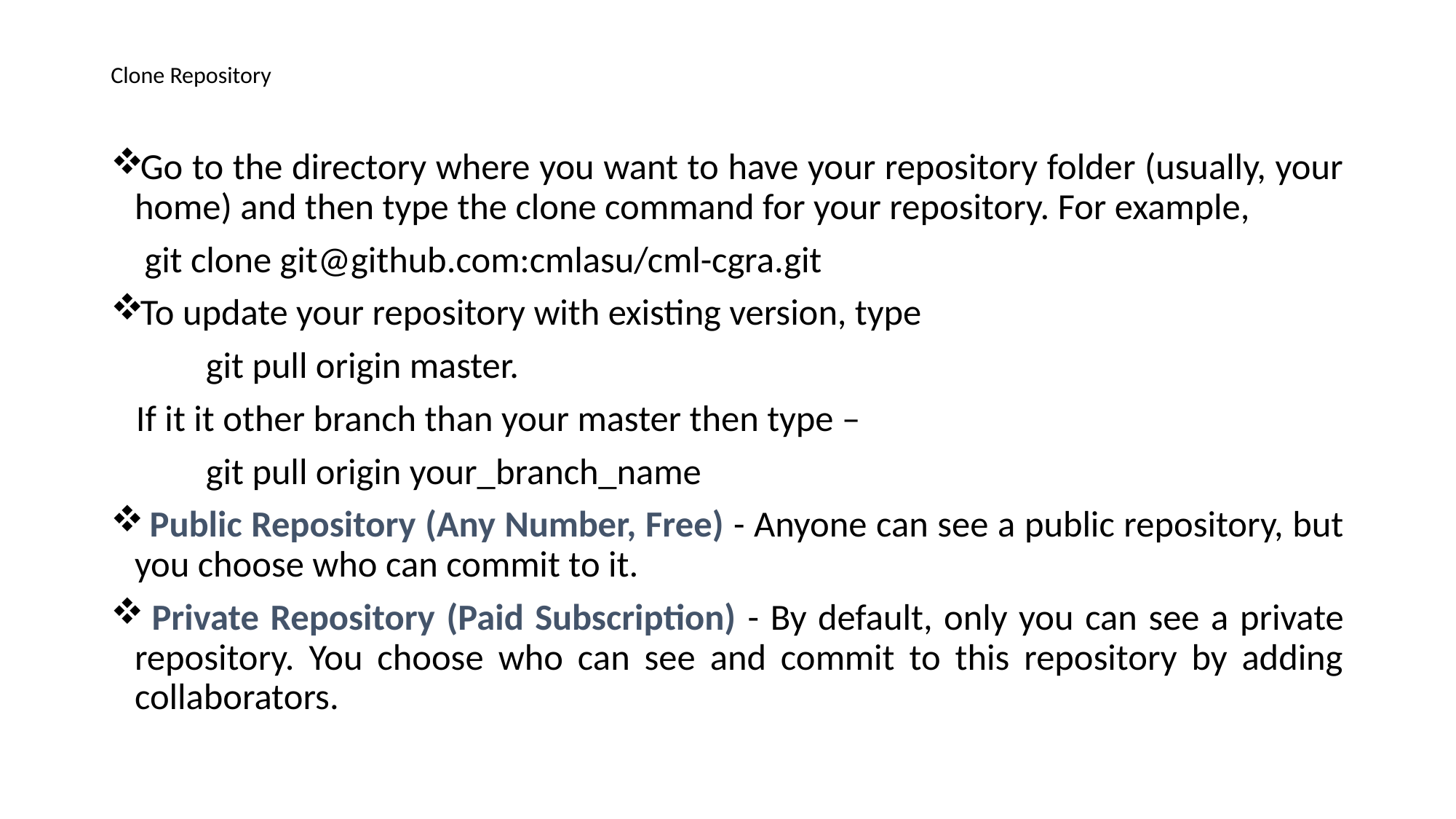

# Clone Repository

Go to the directory where you want to have your repository folder (usually, your home) and then type the clone command for your repository. For example,
    git clone git@github.com:cmlasu/cml-cgra.git
To update your repository with existing version, type
   	git pull origin master.
   If it it other branch than your master then type –
   	git pull origin your_branch_name
 Public Repository (Any Number, Free) - Anyone can see a public repository, but you choose who can commit to it.
 Private Repository (Paid Subscription) - By default, only you can see a private repository. You choose who can see and commit to this repository by adding collaborators.